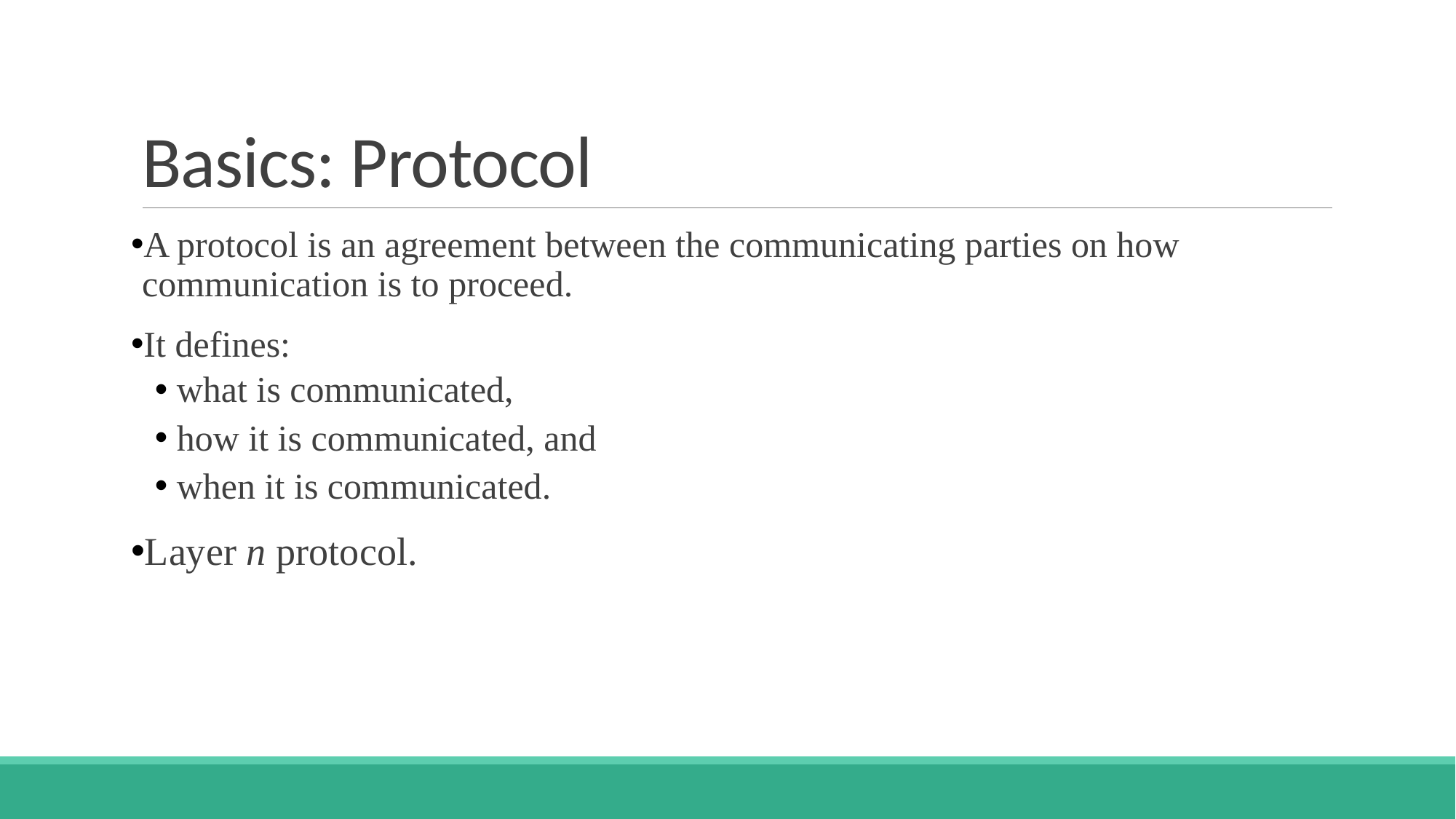

# Basics: Protocol
A protocol is an agreement between the communicating parties on how communication is to proceed.
It defines:
what is communicated,
how it is communicated, and
when it is communicated.
Layer n protocol.